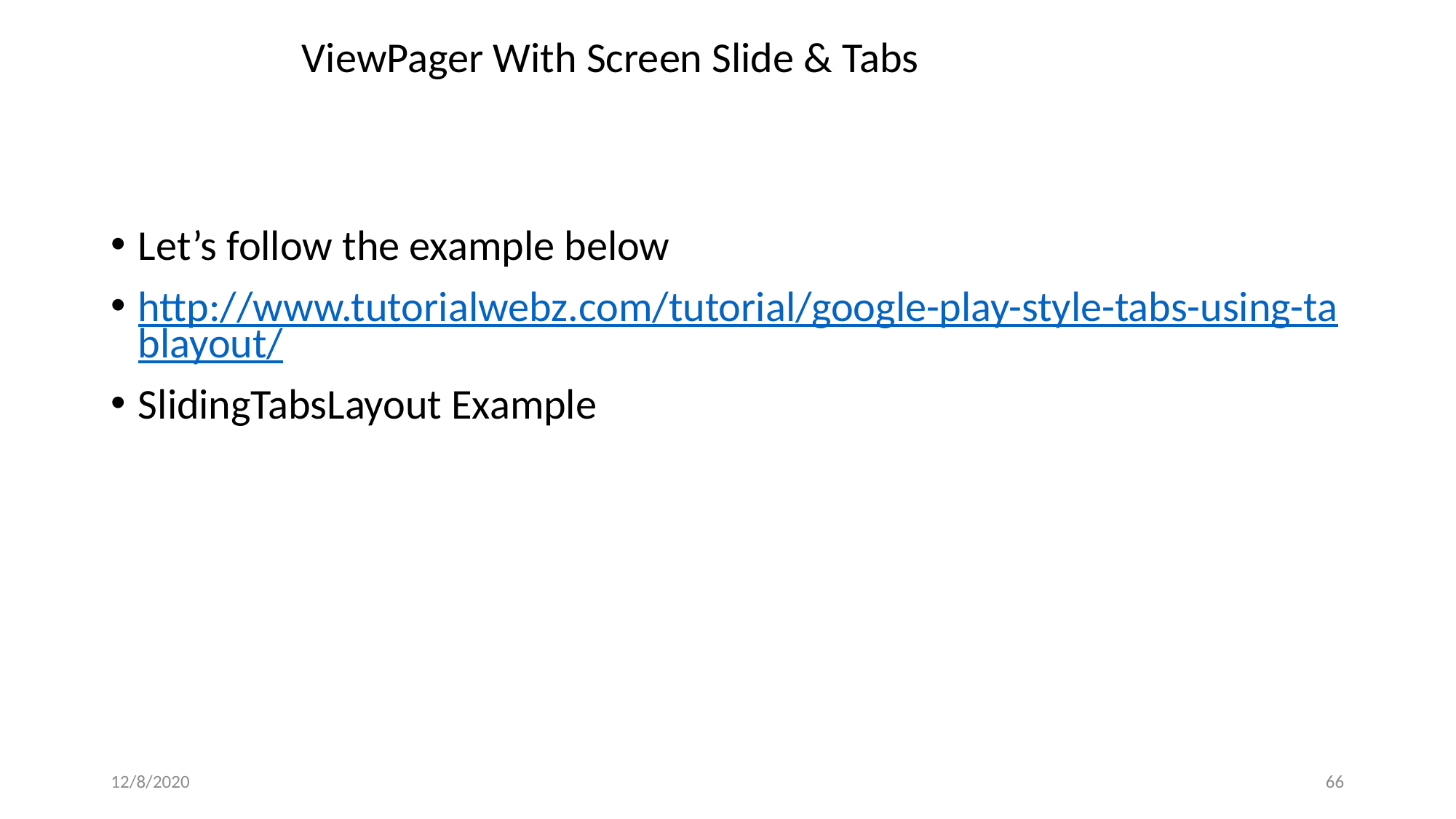

# ViewPager With Screen Slide & Tabs
Let’s follow the example below
http://www.tutorialwebz.com/tutorial/google-play-style-tabs-using-tablayout/
SlidingTabsLayout Example

12/8/2020
66